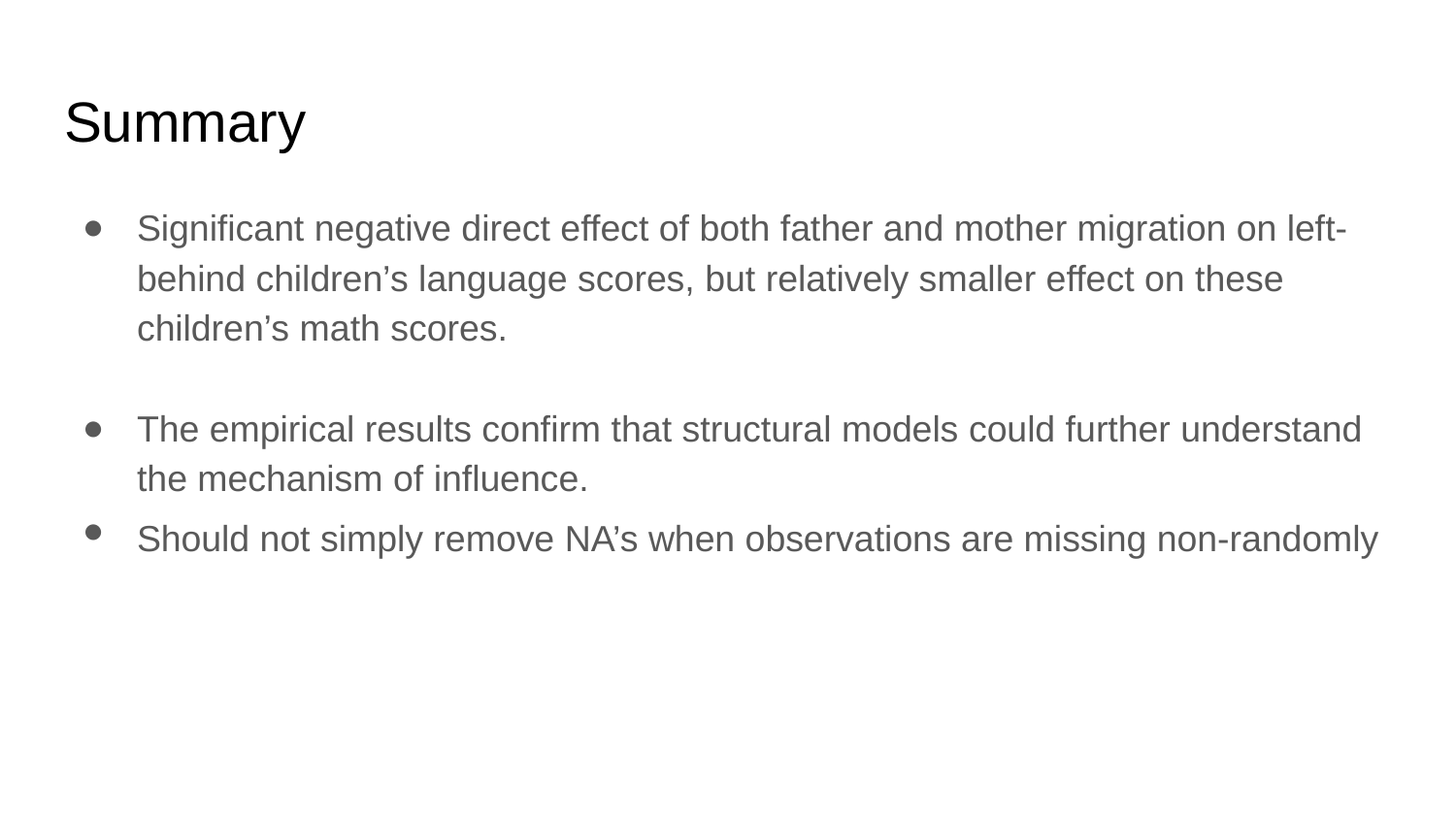

# Summary
Significant negative direct effect of both father and mother migration on left-behind children’s language scores, but relatively smaller effect on these children’s math scores.

The empirical results confirm that structural models could further understand the mechanism of influence.

Should not simply remove NA’s when observations are missing non-randomly